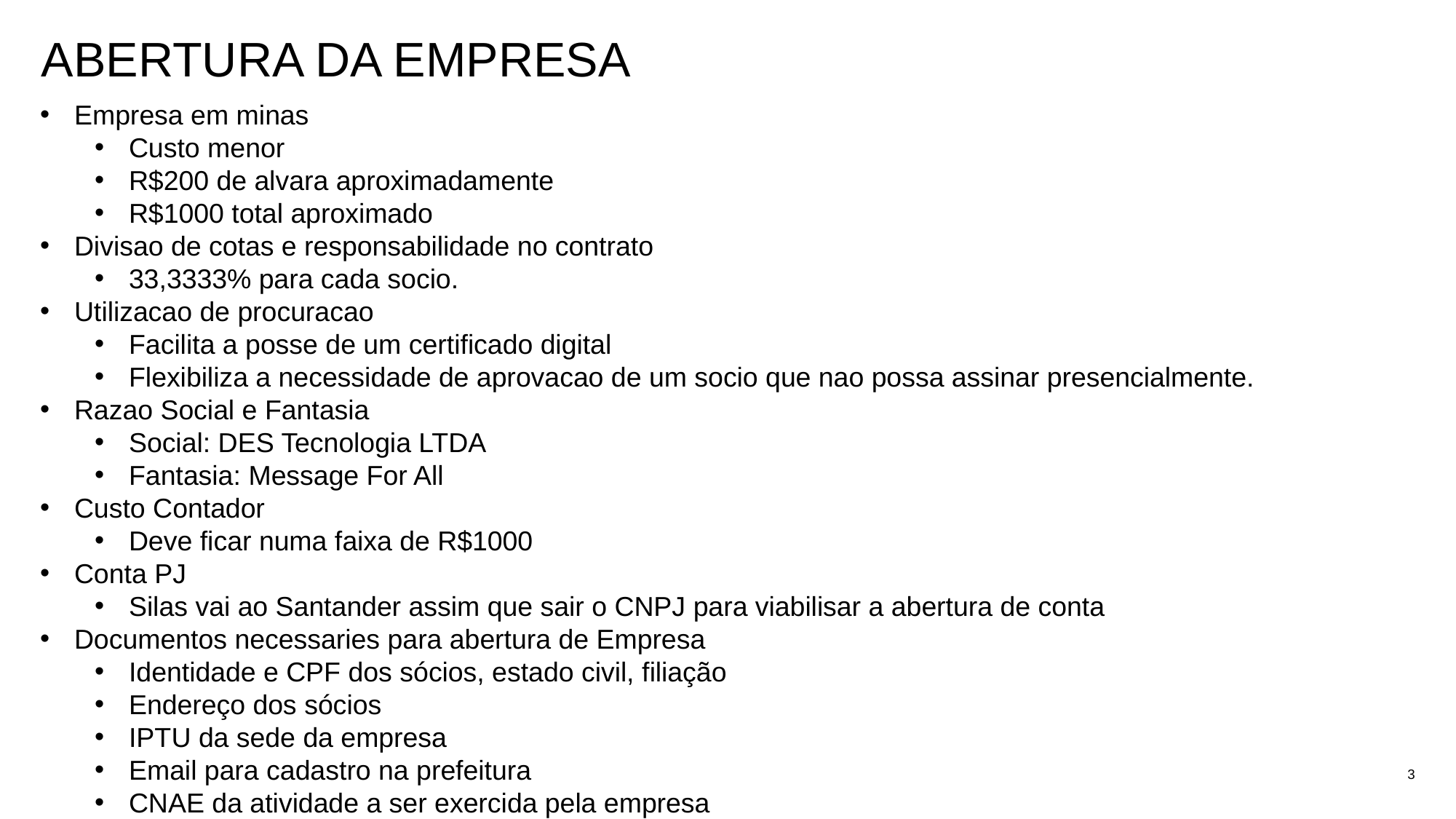

# Abertura dA empresa
Empresa em minas
Custo menor
R$200 de alvara aproximadamente
R$1000 total aproximado
Divisao de cotas e responsabilidade no contrato
33,3333% para cada socio.
Utilizacao de procuracao
Facilita a posse de um certificado digital
Flexibiliza a necessidade de aprovacao de um socio que nao possa assinar presencialmente.
Razao Social e Fantasia
Social: DES Tecnologia LTDA
Fantasia: Message For All
Custo Contador
Deve ficar numa faixa de R$1000
Conta PJ
Silas vai ao Santander assim que sair o CNPJ para viabilisar a abertura de conta
Documentos necessaries para abertura de Empresa
Identidade e CPF dos sócios, estado civil, filiação
Endereço dos sócios
IPTU da sede da empresa
Email para cadastro na prefeitura
CNAE da atividade a ser exercida pela empresa

3